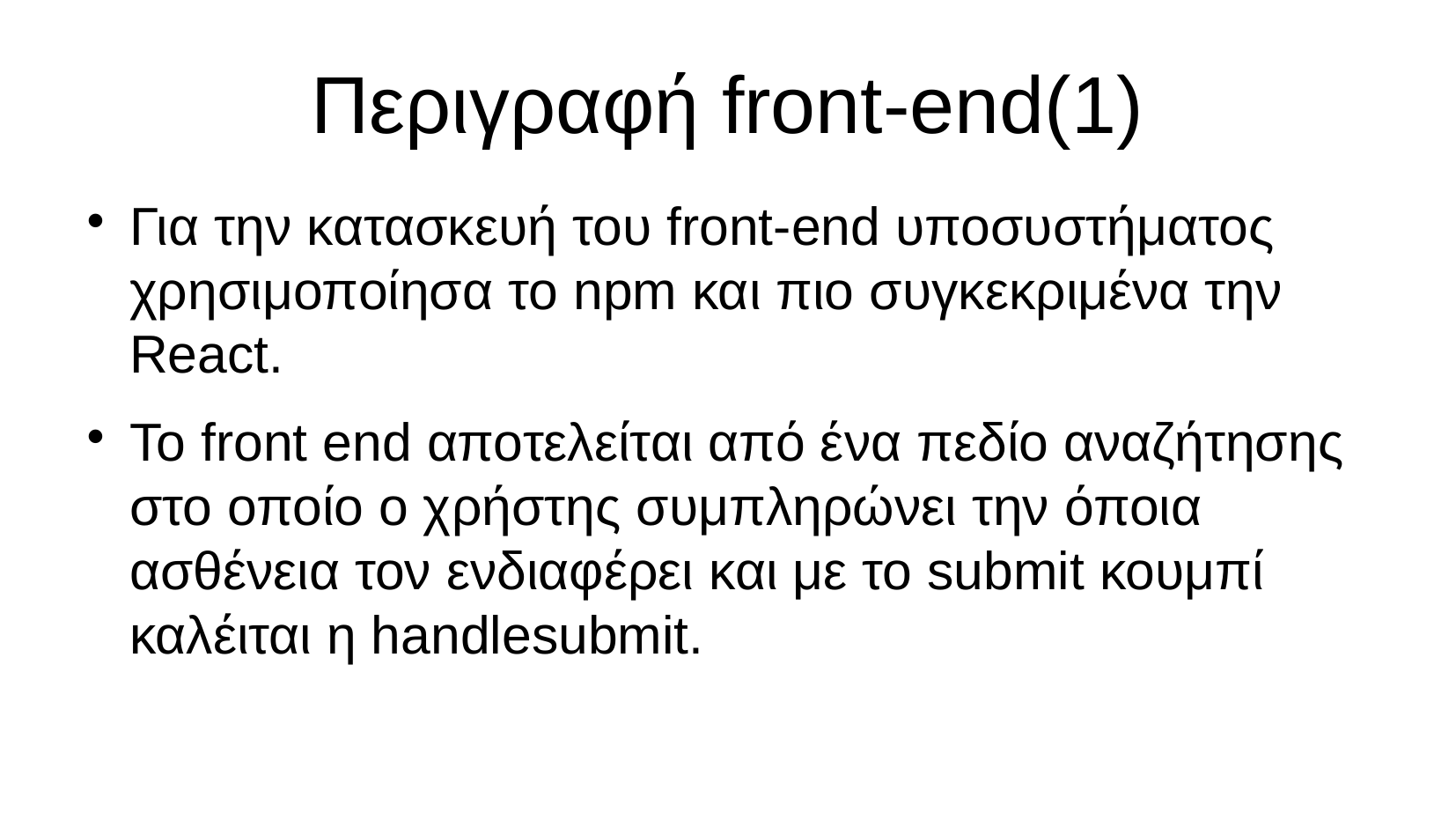

Περιγραφή front-end(1)
Για την κατασκευή του front-end υποσυστήματος χρησιμοποίησα το npm και πιο συγκεκριμένα την React.
To front end αποτελείται από ένα πεδίο αναζήτησης στο οποίο ο χρήστης συμπληρώνει την όποια ασθένεια τον ενδιαφέρει και με το submit κουμπί καλέιται η handlesubmit.